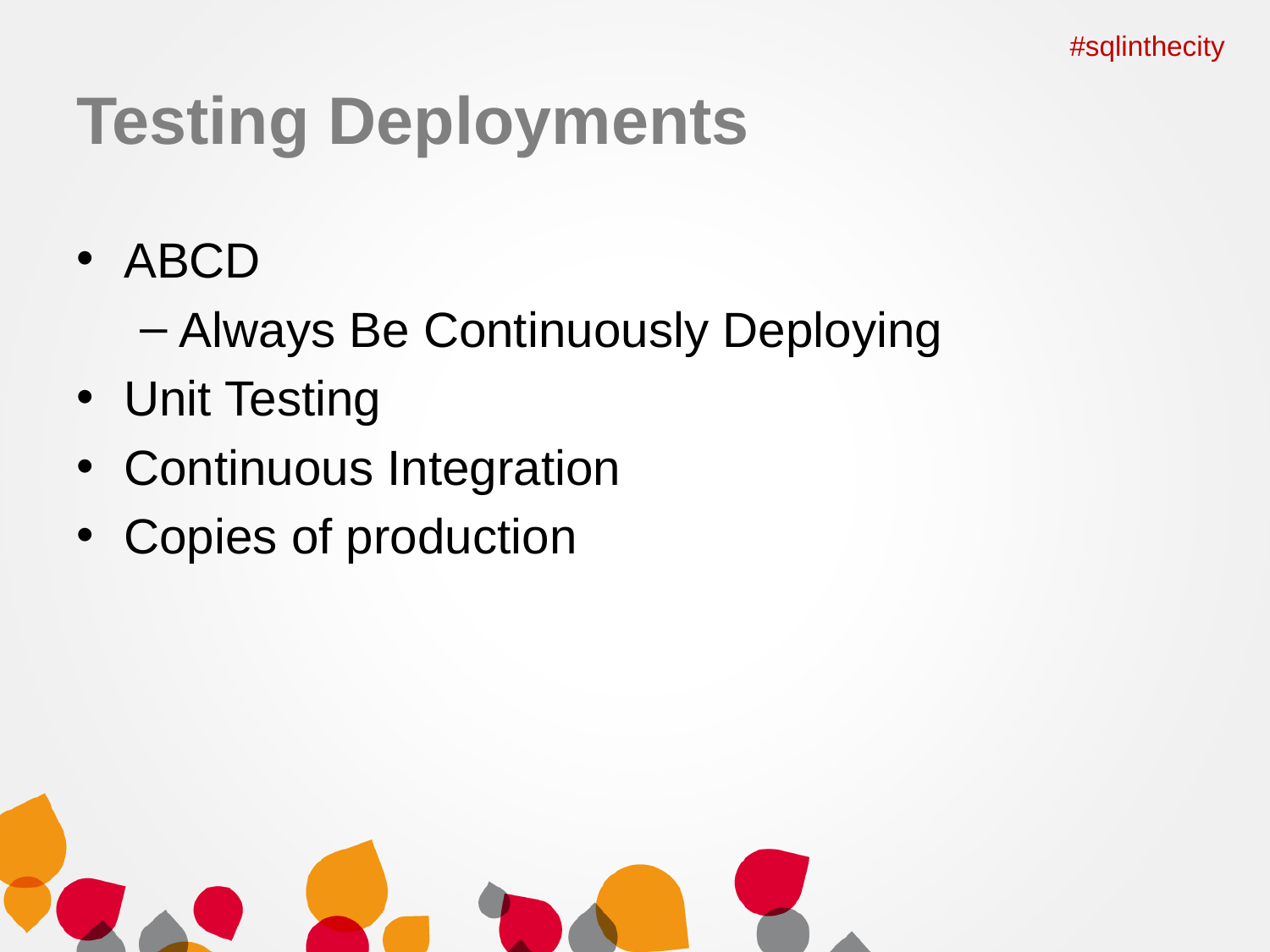

#sqlinthecity
# Testing Deployments
ABCD
Always Be Continuously Deploying
Unit Testing
Continuous Integration
Copies of production